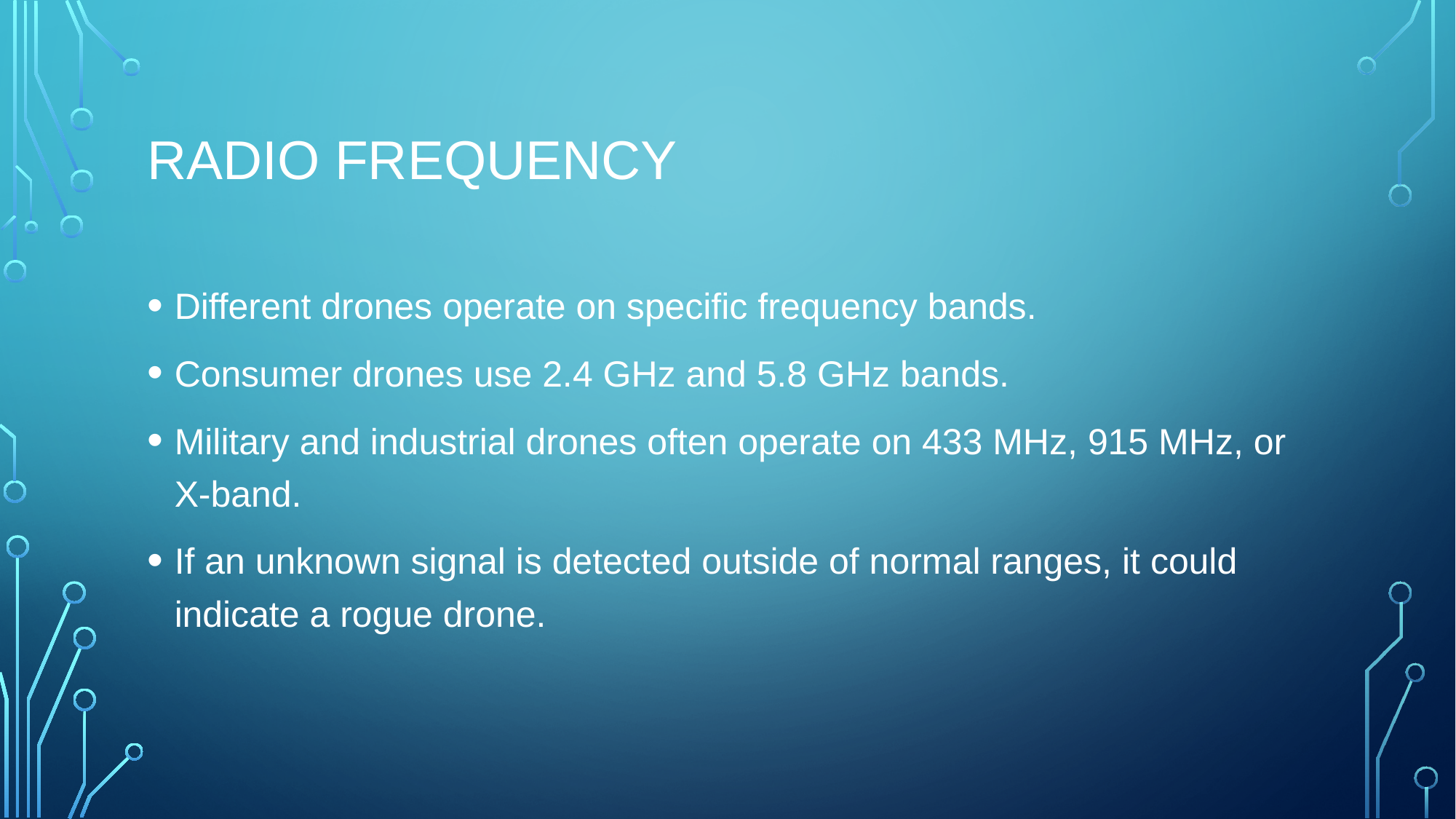

# Radio Frequency
Different drones operate on specific frequency bands.
Consumer drones use 2.4 GHz and 5.8 GHz bands.
Military and industrial drones often operate on 433 MHz, 915 MHz, or X-band.
If an unknown signal is detected outside of normal ranges, it could indicate a rogue drone.